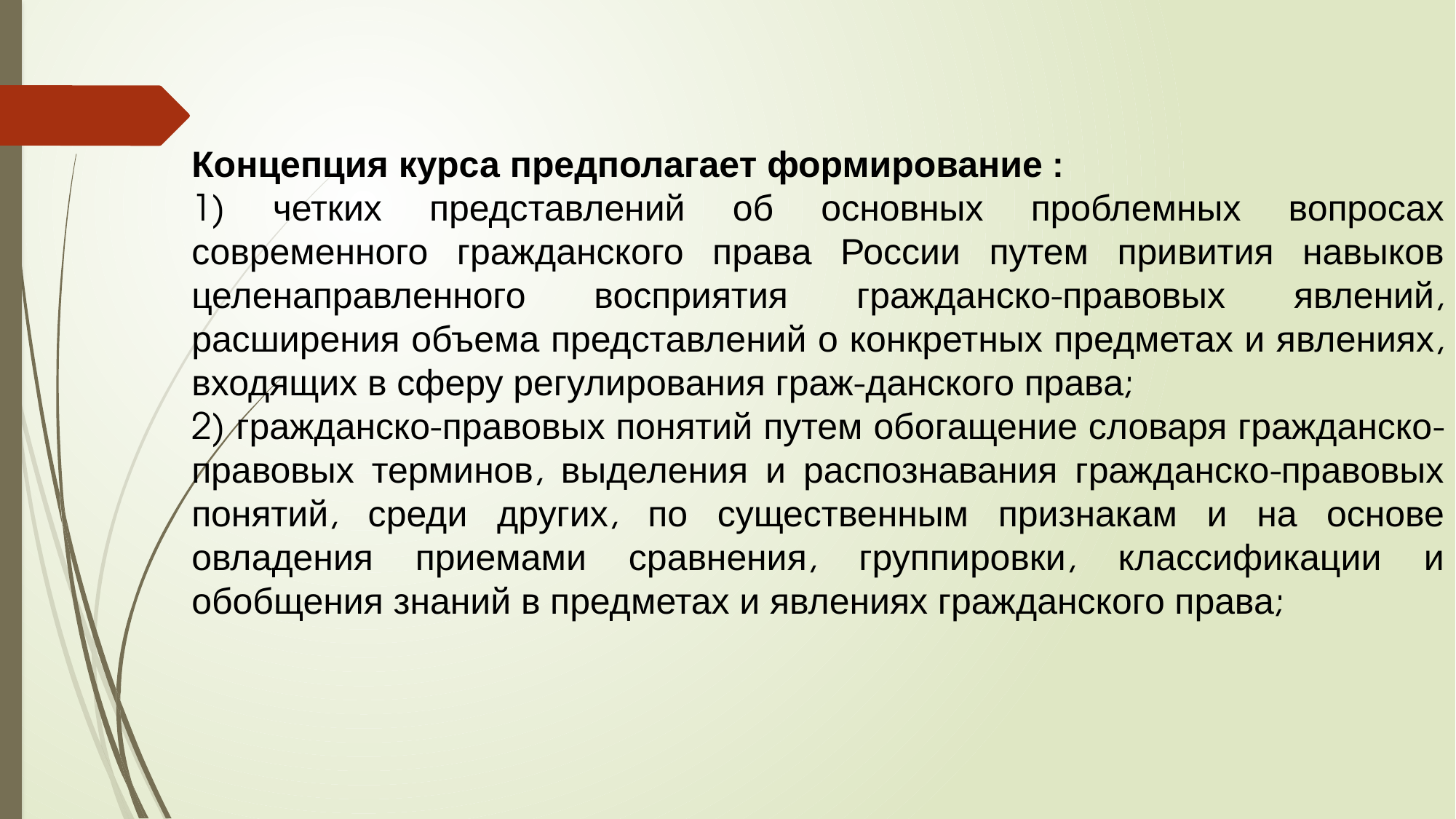

Концепция курса предполагает формирование :
1) четких представлений об основных проблемных вопросах современного гражданского права России путем привития навыков целенаправленного восприятия гражданско-правовых явлений, расширения объема представлений о конкретных предметах и явлениях, входящих в сферу регулирования граж-данского права;
2) гражданско-правовых понятий путем обогащение словаря гражданско-правовых терминов, выделения и распознавания гражданско-правовых понятий, среди других, по существенным признакам и на основе овладения приемами сравнения, группировки, классификации и обобщения знаний в предметах и явлениях гражданского права;